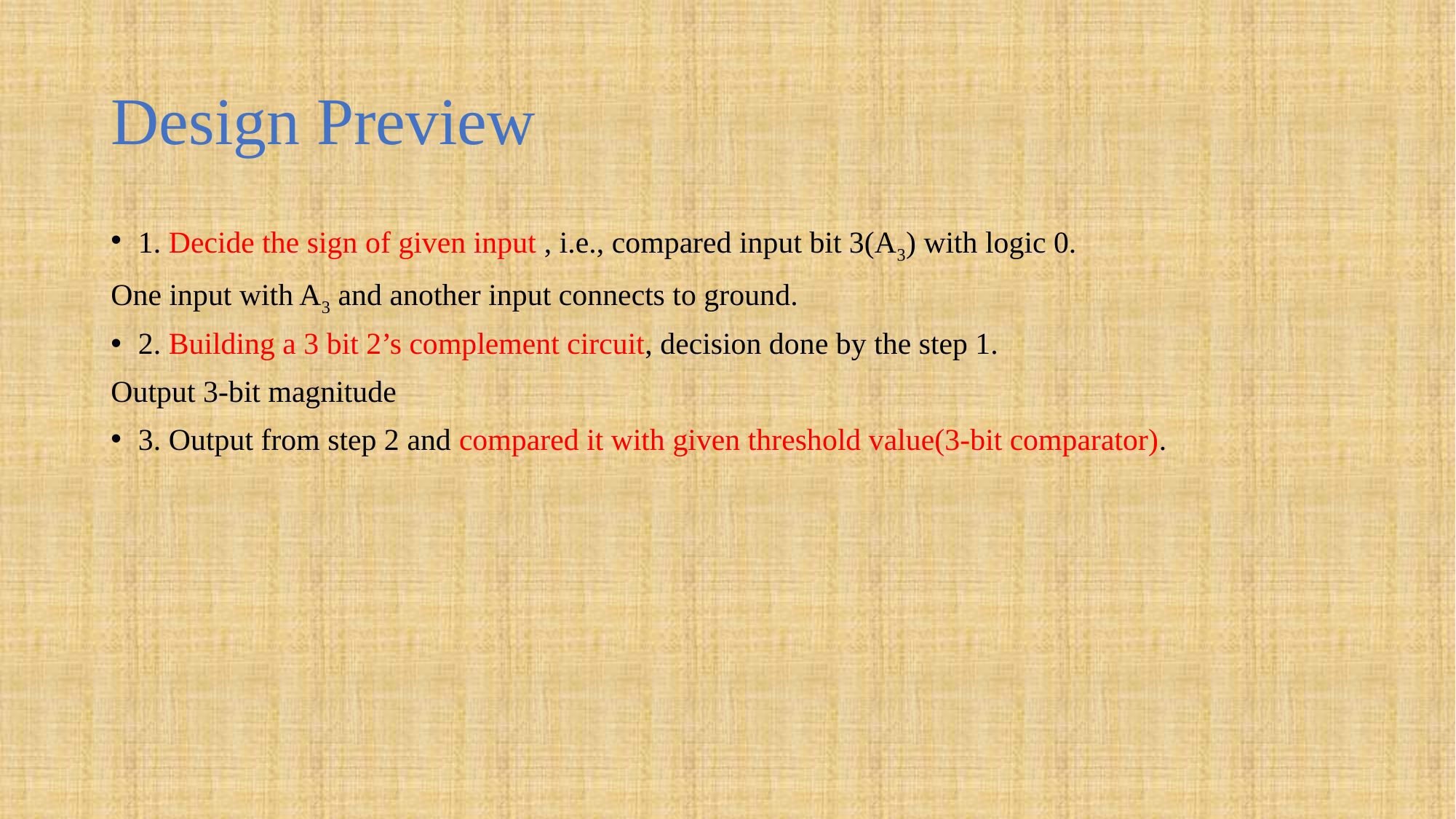

# Design Preview
1. Decide the sign of given input , i.e., compared input bit 3(A3) with logic 0.
One input with A3 and another input connects to ground.
2. Building a 3 bit 2’s complement circuit, decision done by the step 1.
Output 3-bit magnitude
3. Output from step 2 and compared it with given threshold value(3-bit comparator).